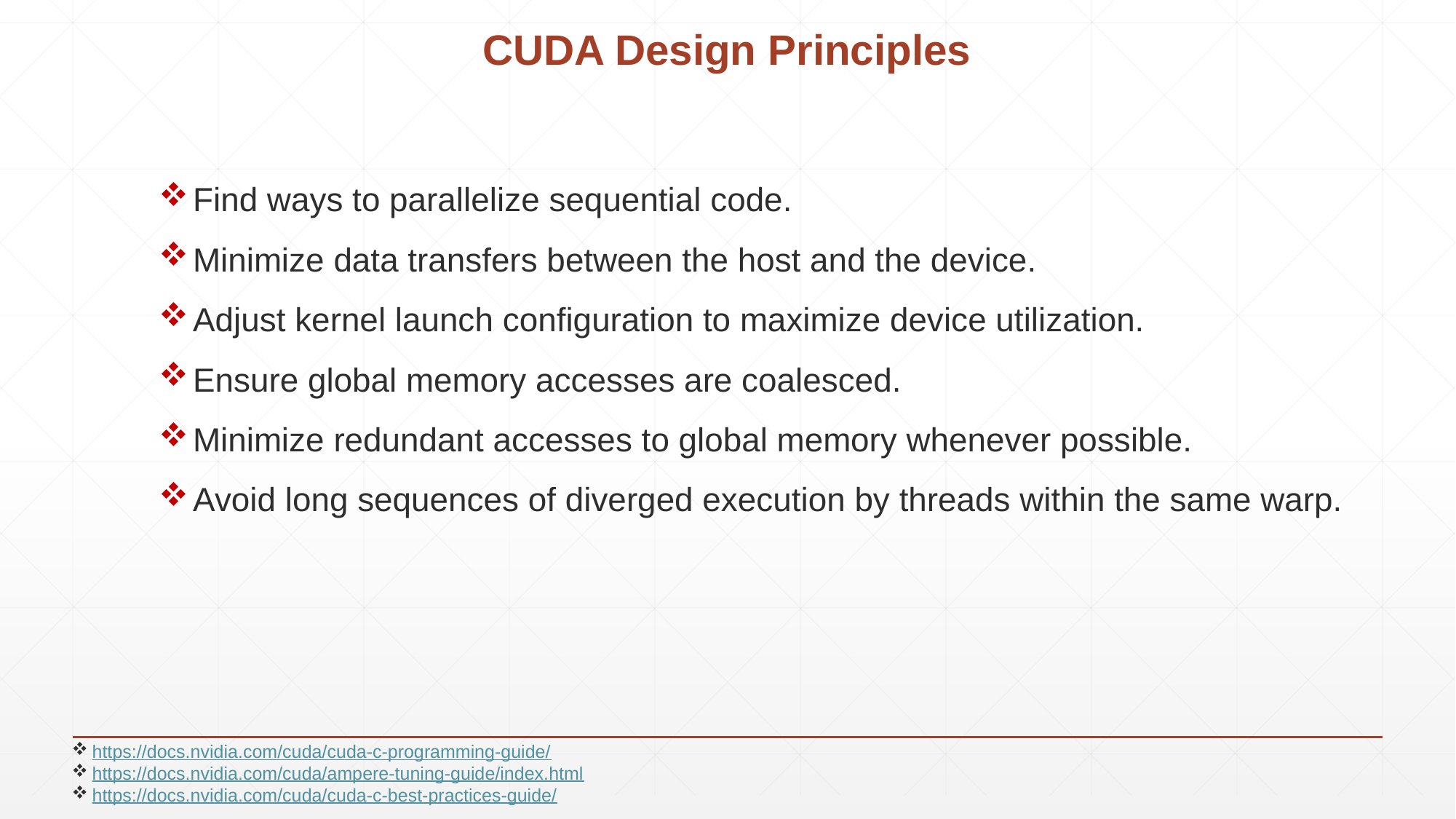

CUDA Design Principles
Find ways to parallelize sequential code.
Minimize data transfers between the host and the device.
Adjust kernel launch configuration to maximize device utilization.
Ensure global memory accesses are coalesced.
Minimize redundant accesses to global memory whenever possible.
Avoid long sequences of diverged execution by threads within the same warp.
https://docs.nvidia.com/cuda/cuda-c-programming-guide/
https://docs.nvidia.com/cuda/ampere-tuning-guide/index.html
https://docs.nvidia.com/cuda/cuda-c-best-practices-guide/